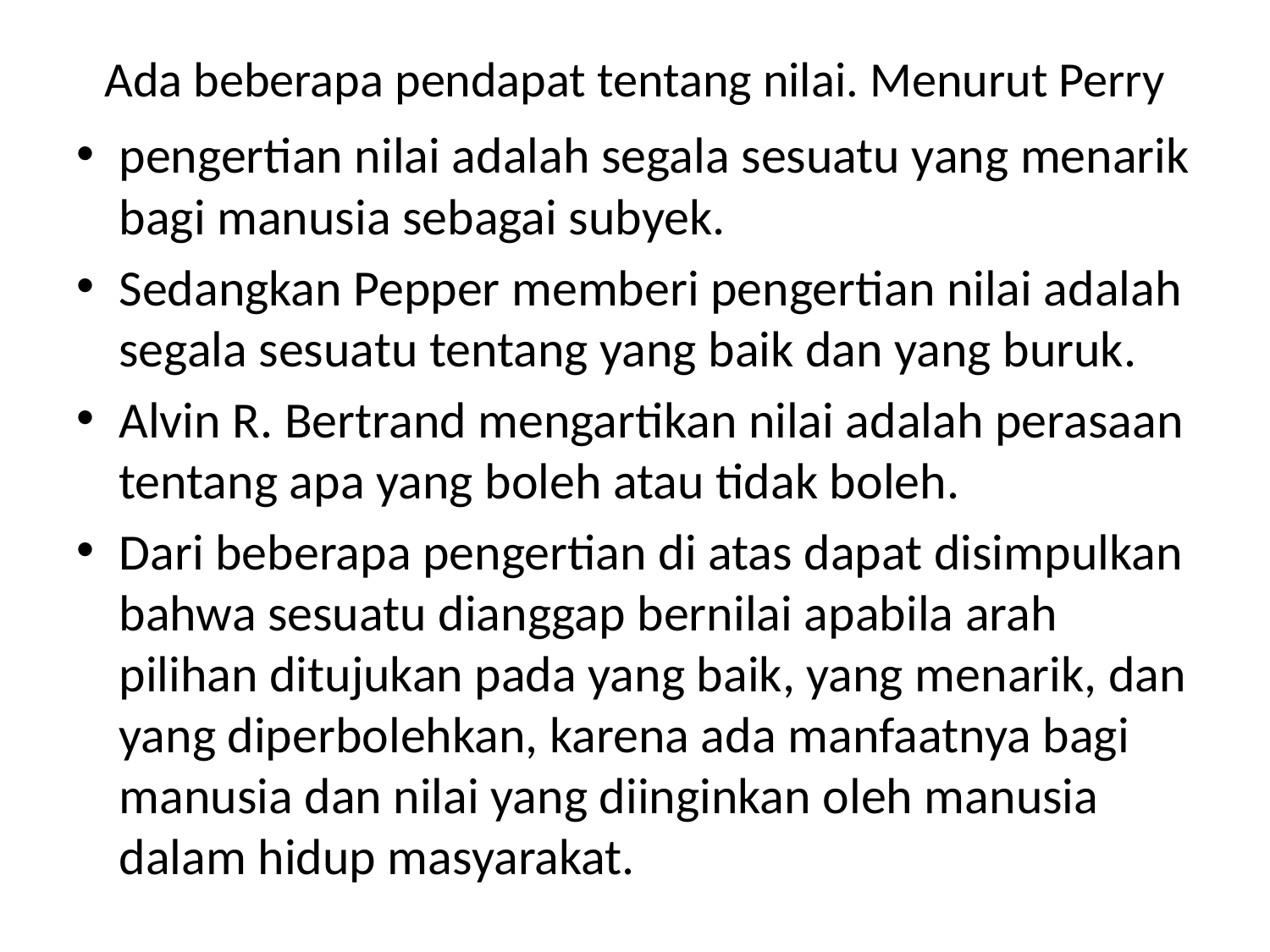

# Ada beberapa pendapat tentang nilai. Menurut Perry
pengertian nilai adalah segala sesuatu yang menarik bagi manusia sebagai subyek.
Sedangkan Pepper memberi pengertian nilai adalah segala sesuatu tentang yang baik dan yang buruk.
Alvin R. Bertrand mengartikan nilai adalah perasaan tentang apa yang boleh atau tidak boleh.
Dari beberapa pengertian di atas dapat disimpulkan bahwa sesuatu dianggap bernilai apabila arah pilihan ditujukan pada yang baik, yang menarik, dan yang diperbolehkan, karena ada manfaatnya bagi manusia dan nilai yang diinginkan oleh manusia dalam hidup masyarakat.